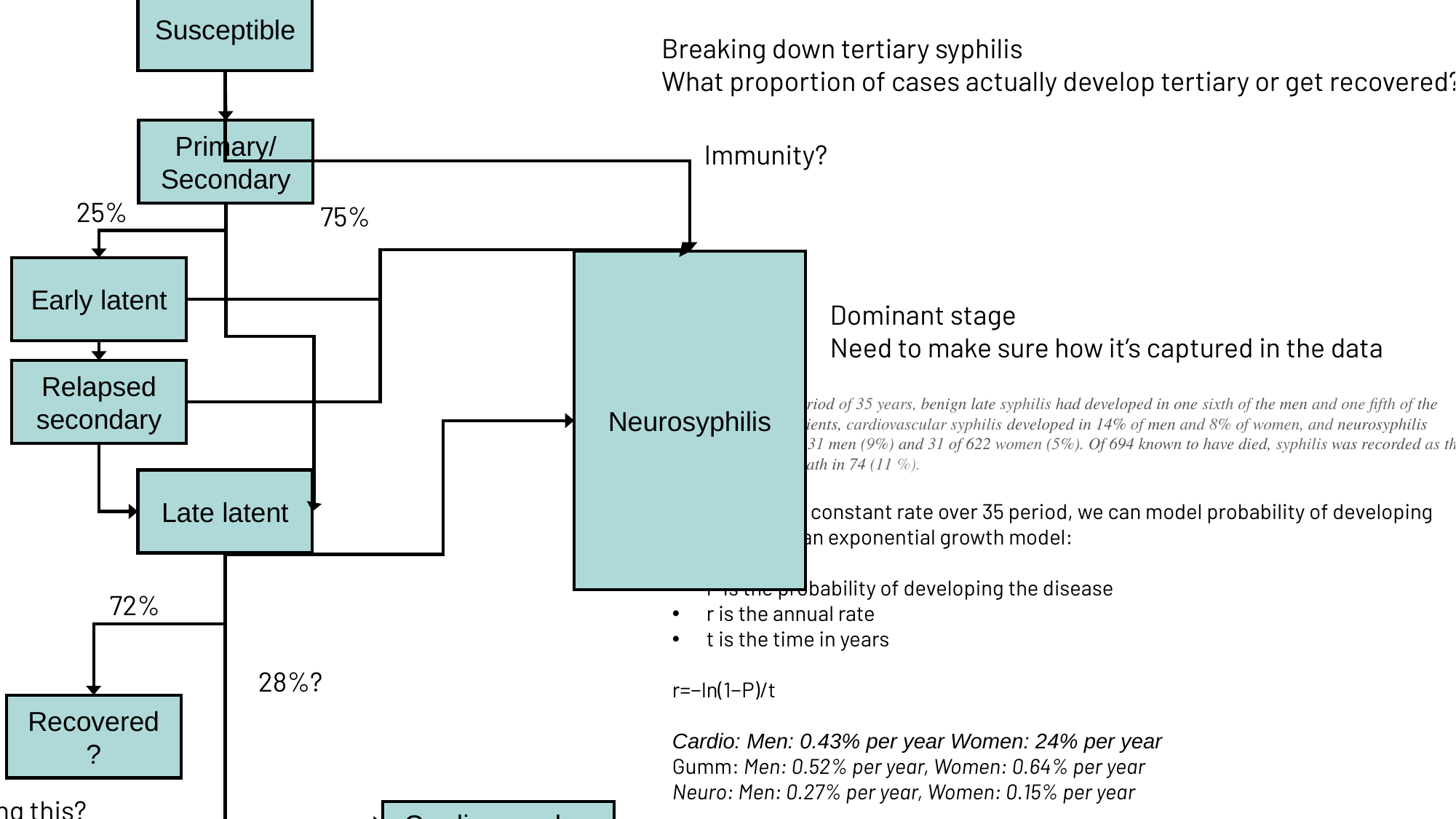

Susceptible
Breaking down tertiary syphilis
What proportion of cases actually develop tertiary or get recovered?
Primary/
Secondary
Immunity?
25%
75%
Neurosyphilis
Early latent
Dominant stage
Need to make sure how it’s captured in the data
Relapsed secondary
Garnette: Over a period of 35 years, benign late syphilis had developed in one sixth of the men and one fifth of the women. For 953 patients, cardiovascular syphilis developed in 14% of men and 8% of women, and neurosyphilis developed in 31 of 331 men (9%) and 31 of 622 women (5%). Of 694 known to have died, syphilis was recorded as the primary cause of death in 74 (11 %).

If we assume a constant rate over 35 period, we can model probability of developing disease using an exponential growth model:
P=1-e−r⋅t
P is the probability of developing the disease
r is the annual rate
t is the time in years

r=−ln(1−P)​/t

Cardio: Men: 0.43% per year Women: 24% per year
Gumm: Men: 0.52% per year, Women: 0.64% per year
Neuro: Men: 0.27% per year, Women: 0.15% per year

Late latent
72%
28%?
Recovered ?
Does it worth adding this?
Helps us map mortality better
Cardiovascular
Gross (2011): Chapter13: There is a 72% chance of spontaneous healing for all untreated patients, the remaining 28% patients will proceed to tertiary syphilis (after 3–10 years) or to quaternary syphilis (after 3 or 4 decades) [10].
Gummatous